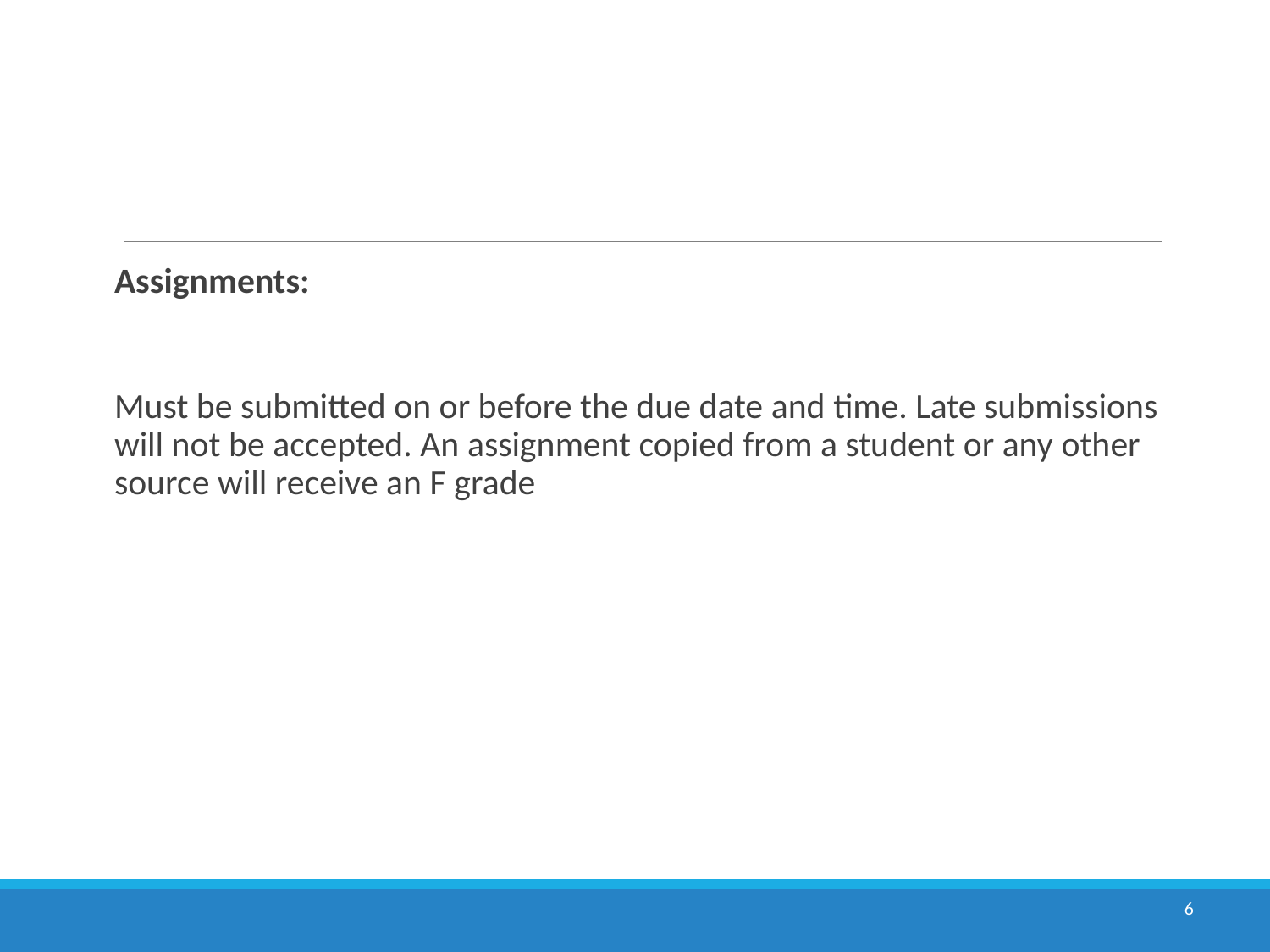

Assignments:

Must be submitted on or before the due date and time. Late submissions will not be accepted. An assignment copied from a student or any other source will receive an F grade
6